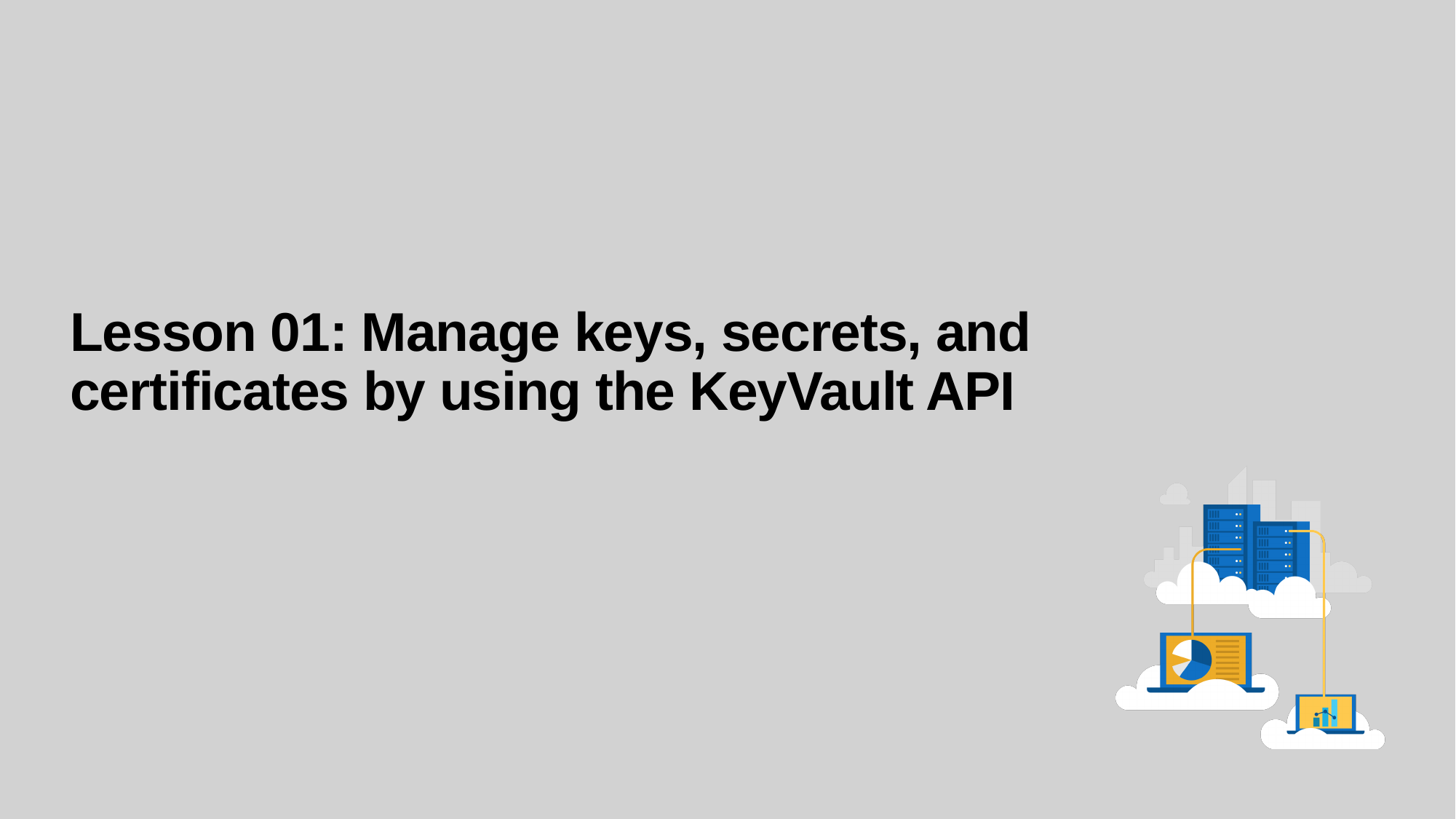

# Lesson 01: Manage keys, secrets, and certificates by using the KeyVault API